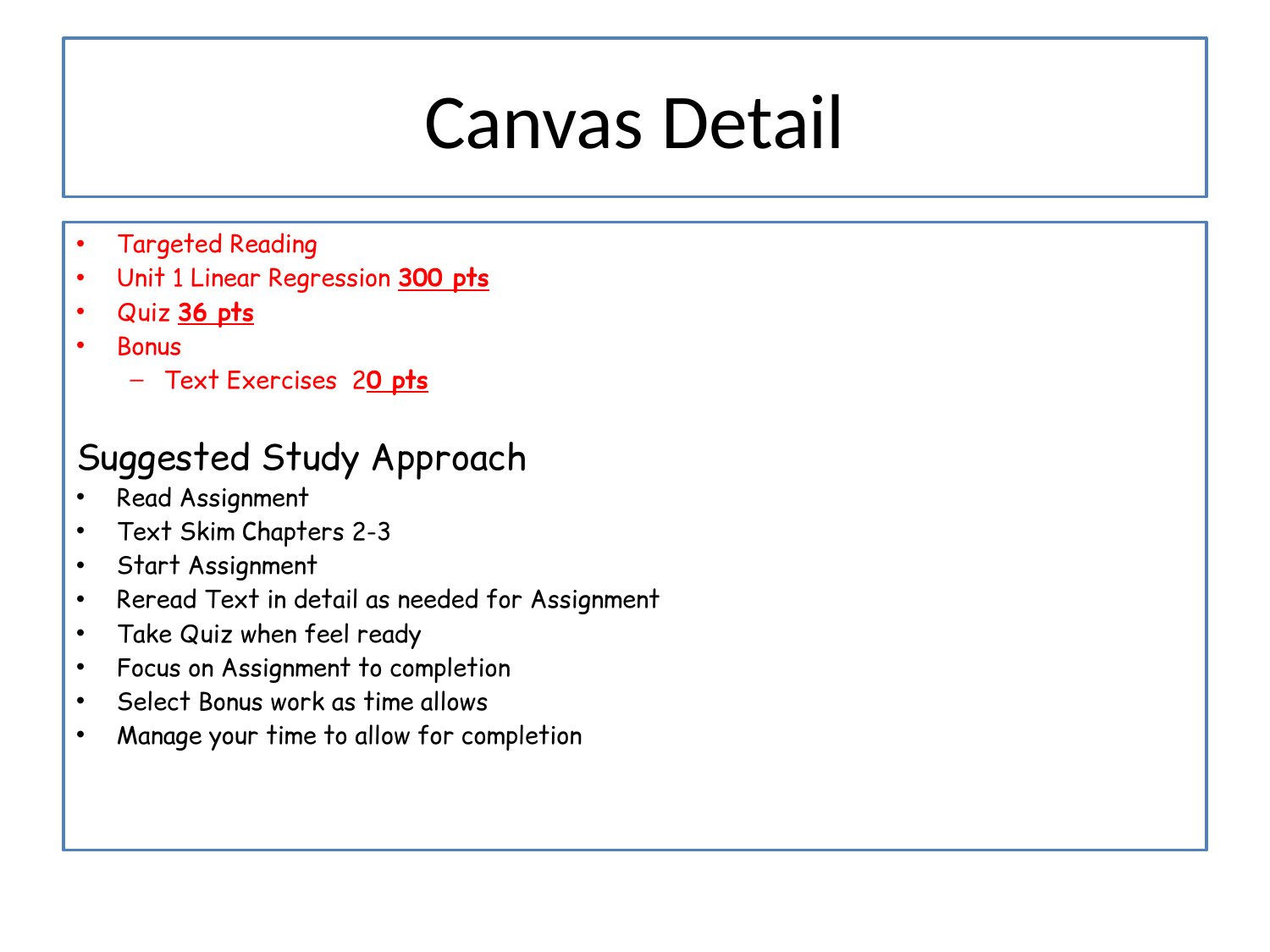

# Canvas Detail
Targeted Reading
Unit 1 Linear Regression 300 pts
Quiz 36 pts
Bonus
Text Exercises  20 pts

Suggested Study Approach
Read Assignment
Text Skim Chapters 2-3
Start Assignment
Reread Text in detail as needed for Assignment
Take Quiz when feel ready
Focus on Assignment to completion
Select Bonus work as time allows
Manage your time to allow for completion